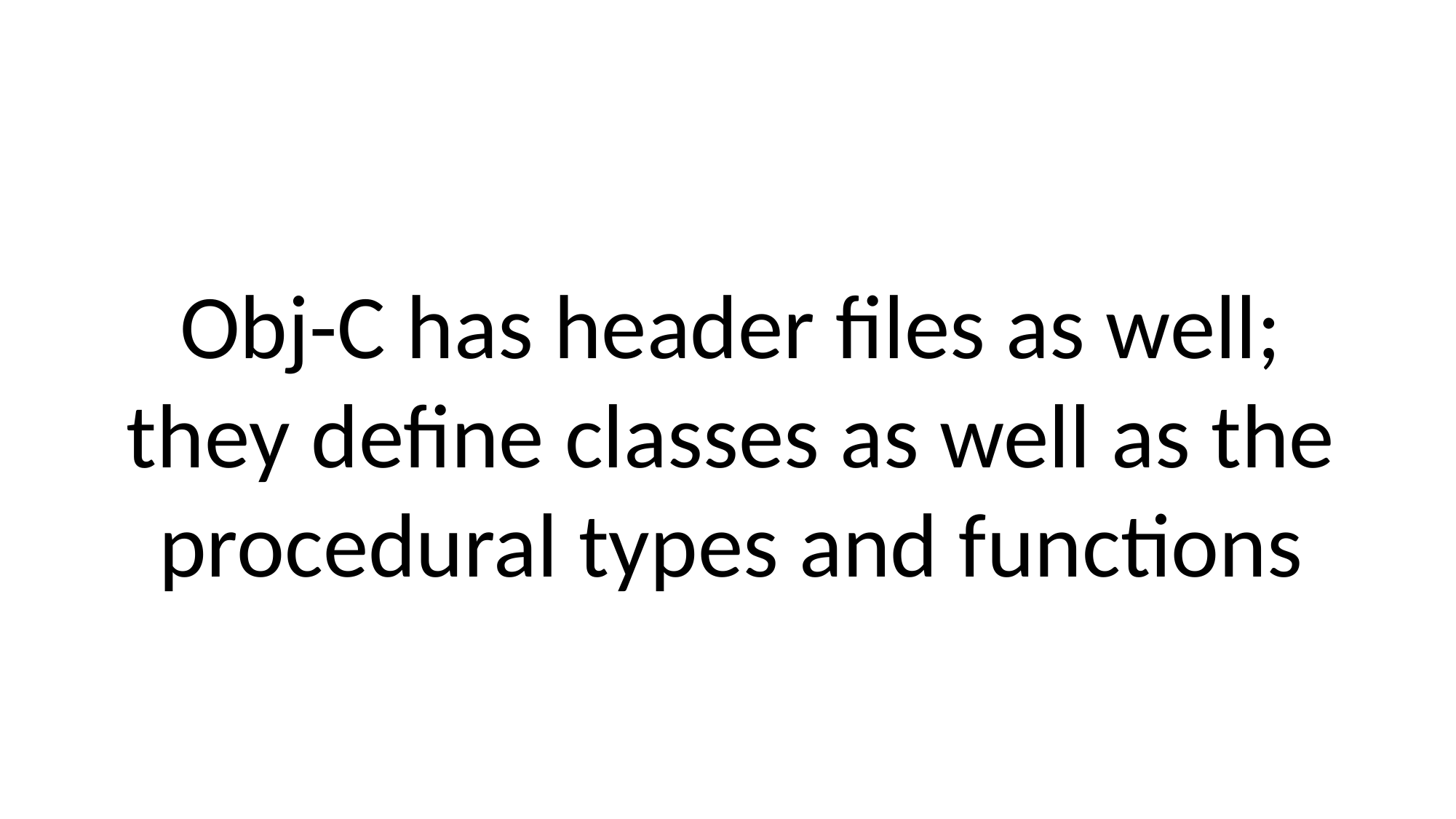

Obj-C has header files as well; they define classes as well as the procedural types and functions